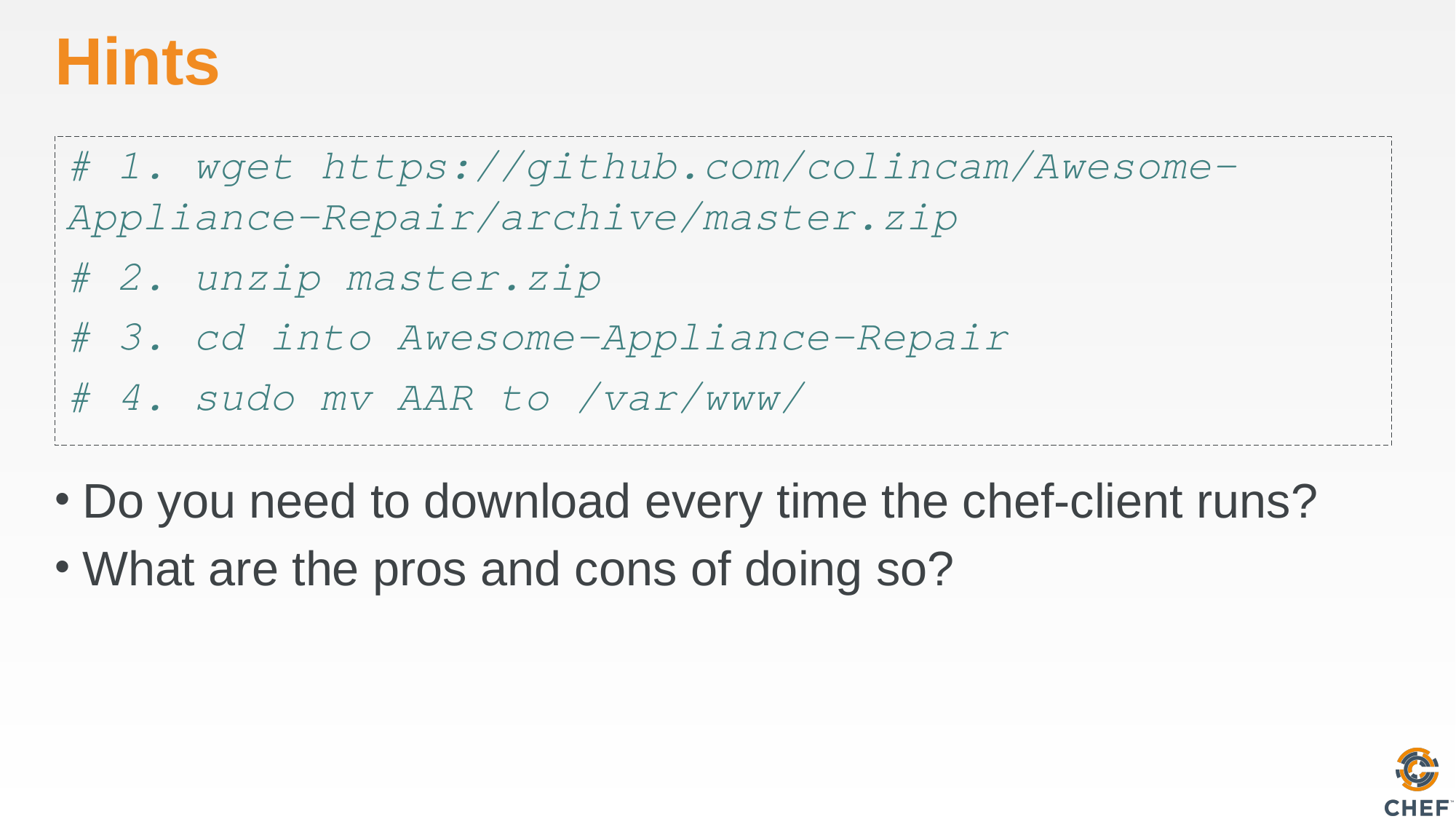

# Hints
# 1. wget https://github.com/colincam/Awesome-Appliance-Repair/archive/master.zip
# 2. unzip master.zip
# 3. cd into Awesome-Appliance-Repair
# 4. sudo mv AAR to /var/www/

Do you need to download every time the chef-client runs?
What are the pros and cons of doing so?